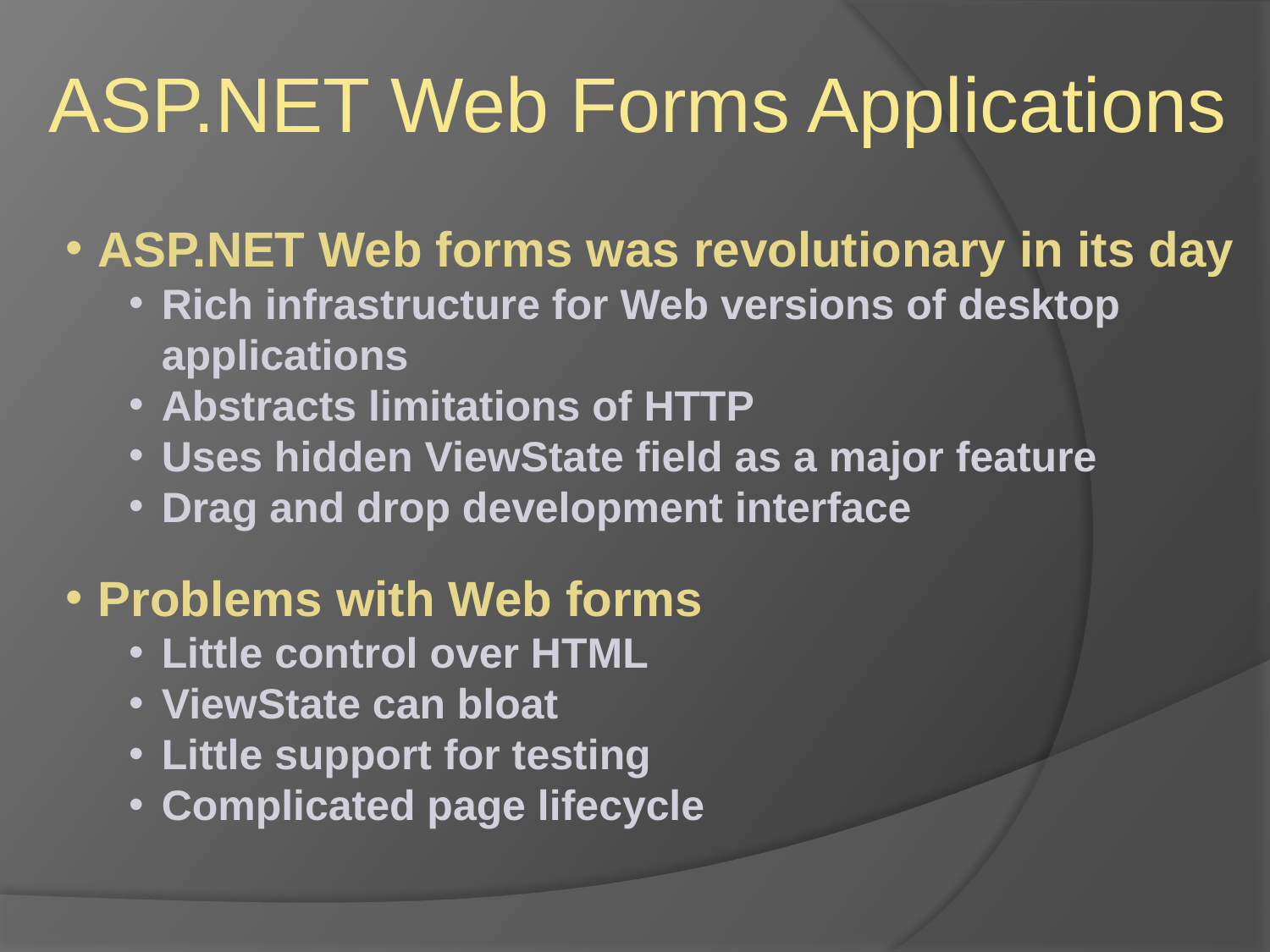

ASP.NET Web Forms Applications
ASP.NET Web forms was revolutionary in its day
Rich infrastructure for Web versions of desktop applications
Abstracts limitations of HTTP
Uses hidden ViewState field as a major feature
Drag and drop development interface
Problems with Web forms
Little control over HTML
ViewState can bloat
Little support for testing
Complicated page lifecycle